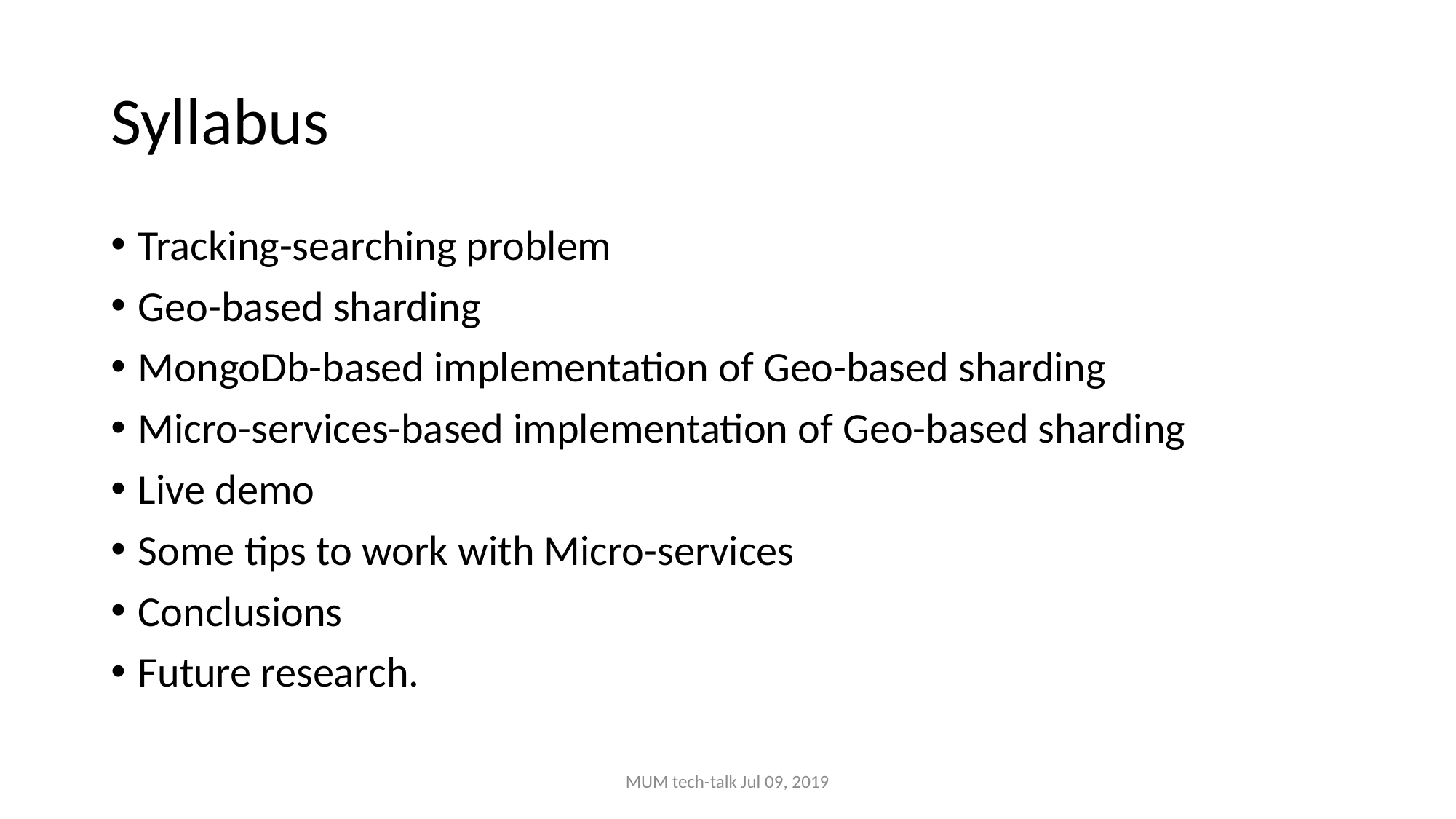

# Syllabus
Tracking-searching problem
Geo-based sharding
MongoDb-based implementation of Geo-based sharding
Micro-services-based implementation of Geo-based sharding
Live demo
Some tips to work with Micro-services
Conclusions
Future research.

MUM tech-talk Jul 09, 2019